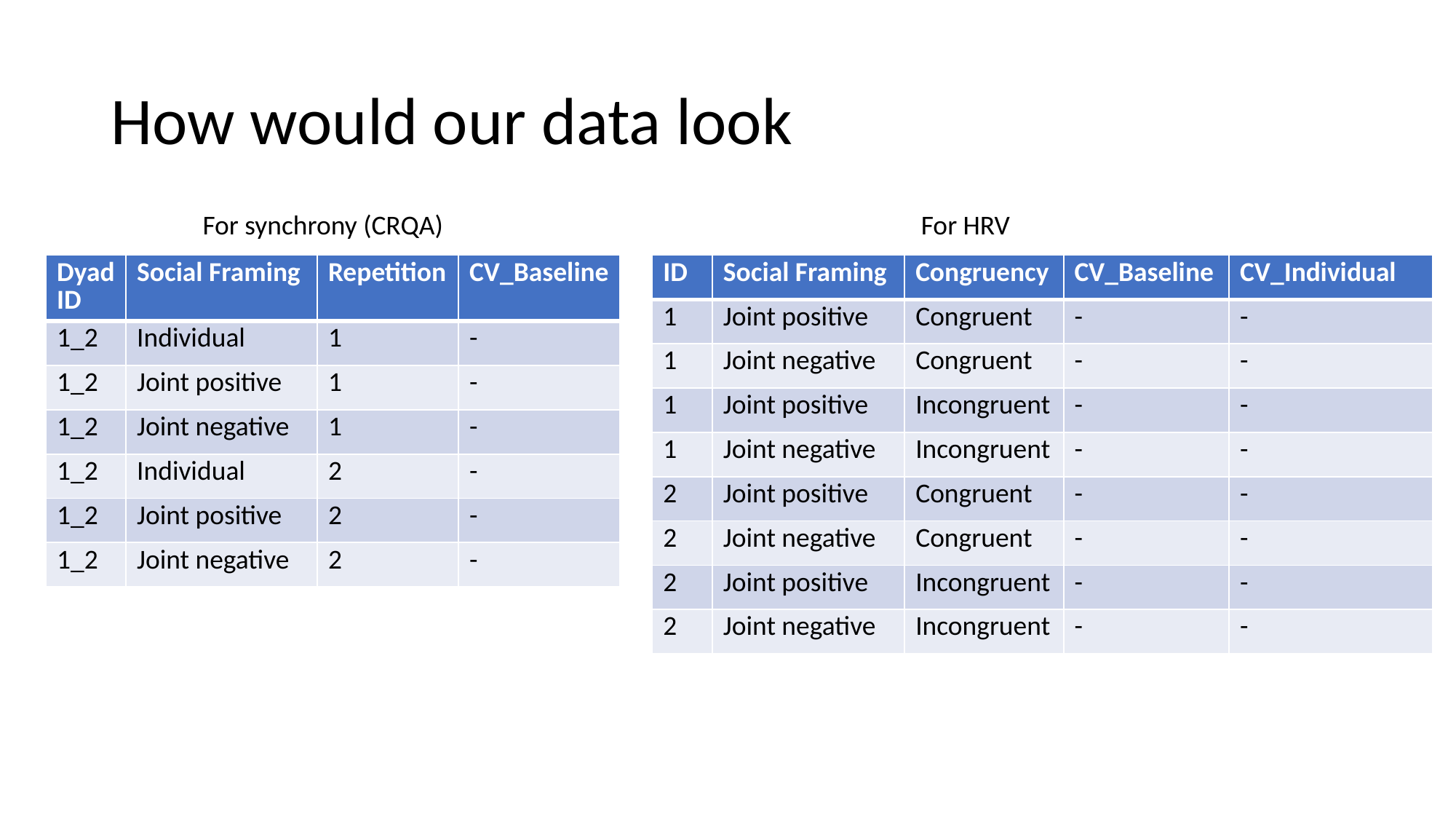

# How would our data look
For synchrony (CRQA)
For HRV
| Dyad ID | Social Framing | Repetition | CV\_Baseline |
| --- | --- | --- | --- |
| 1\_2 | Individual | 1 | - |
| 1\_2 | Joint positive | 1 | - |
| 1\_2 | Joint negative | 1 | - |
| 1\_2 | Individual | 2 | - |
| 1\_2 | Joint positive | 2 | - |
| 1\_2 | Joint negative | 2 | - |
| ID | Social Framing | Congruency | CV\_Baseline | CV\_Individual |
| --- | --- | --- | --- | --- |
| 1 | Joint positive | Congruent | - | - |
| 1 | Joint negative | Congruent | - | - |
| 1 | Joint positive | Incongruent | - | - |
| 1 | Joint negative | Incongruent | - | - |
| 2 | Joint positive | Congruent | - | - |
| 2 | Joint negative | Congruent | - | - |
| 2 | Joint positive | Incongruent | - | - |
| 2 | Joint negative | Incongruent | - | - |